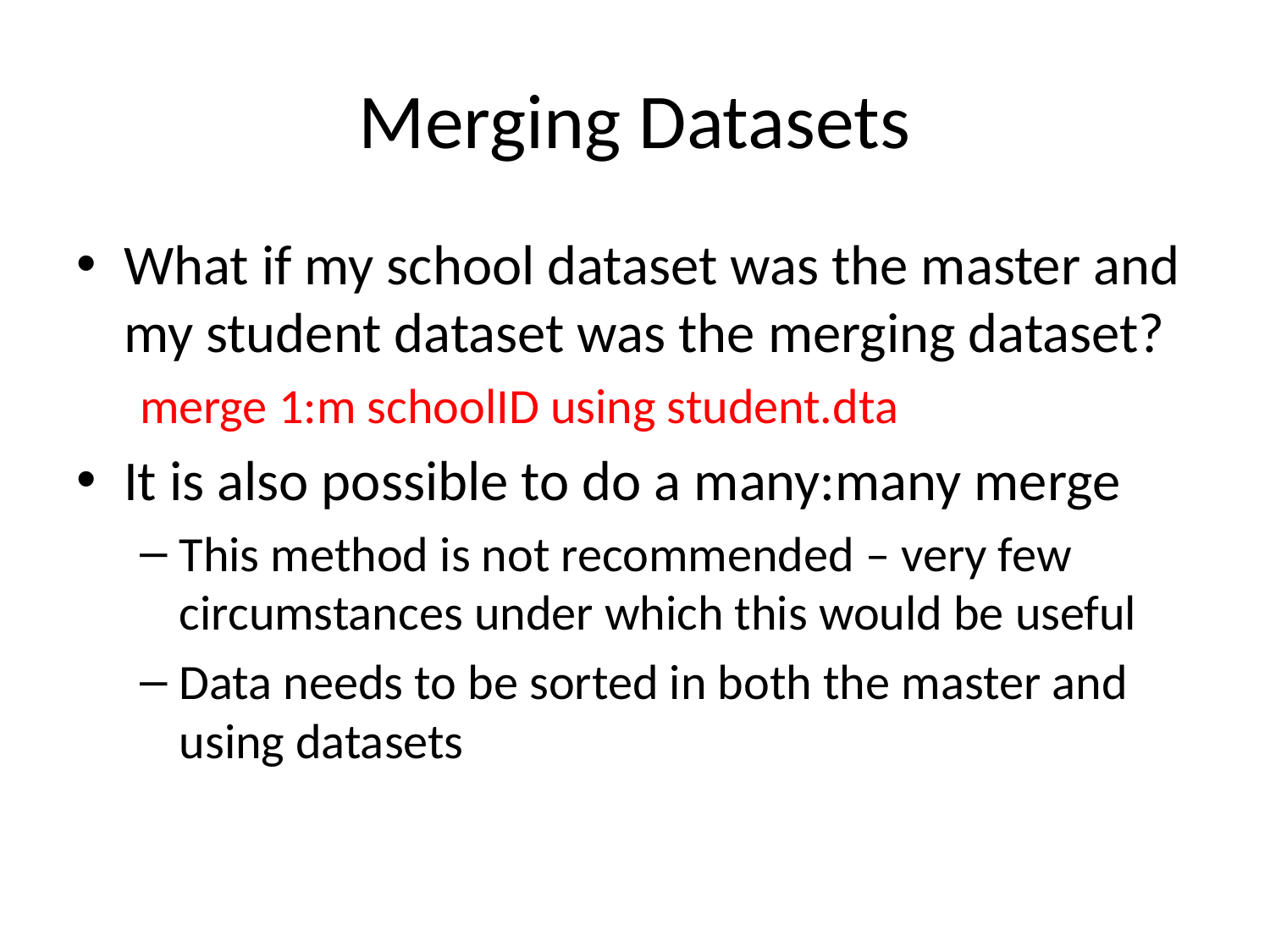

# Merging Datasets
What if my school dataset was the master and my student dataset was the merging dataset?
merge 1:m schoolID using student.dta
It is also possible to do a many:many merge
This method is not recommended – very few circumstances under which this would be useful
Data needs to be sorted in both the master and using datasets